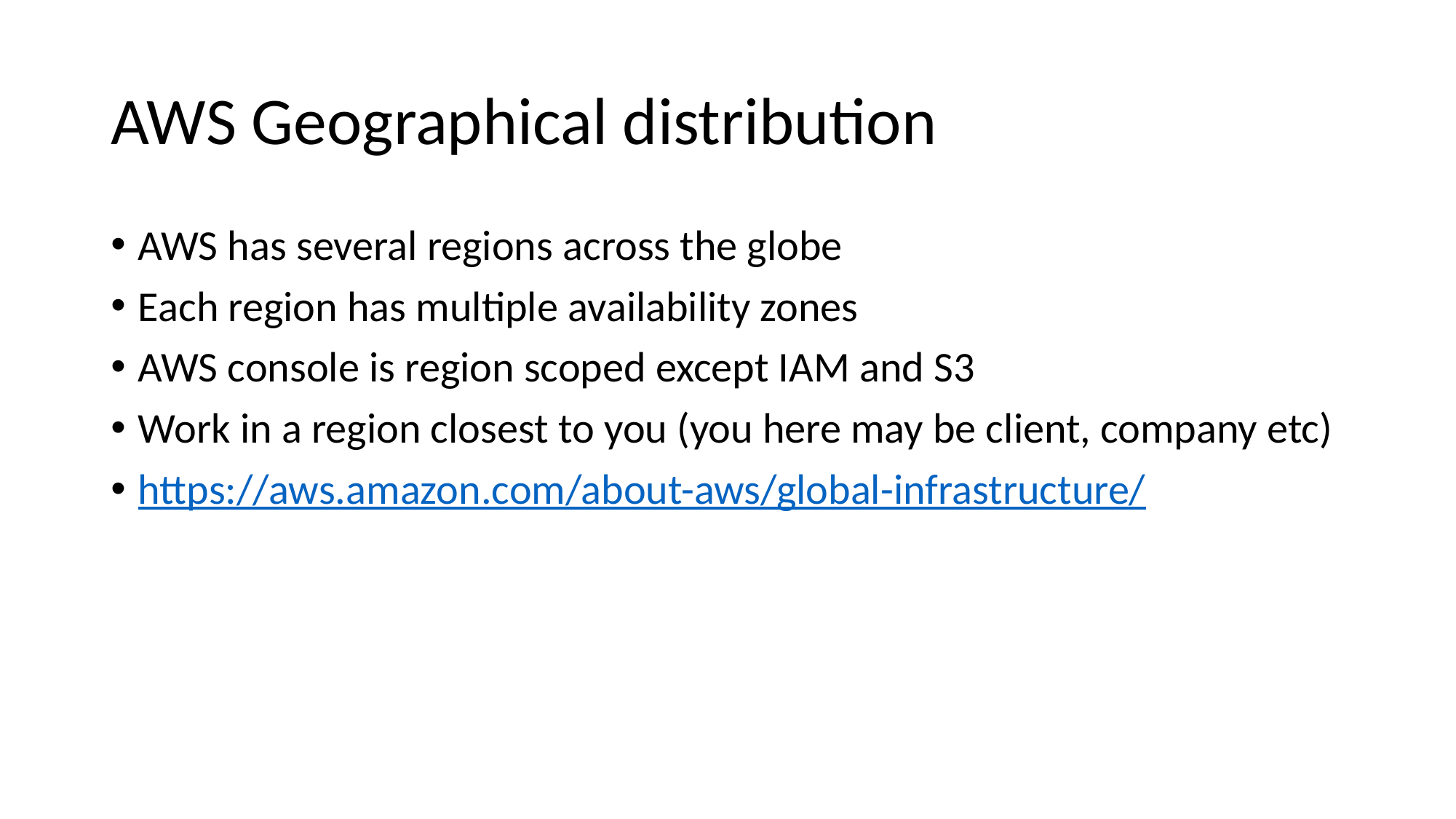

# AWS Geographical distribution
AWS has several regions across the globe
Each region has multiple availability zones
AWS console is region scoped except IAM and S3
Work in a region closest to you (you here may be client, company etc)
https://aws.amazon.com/about-aws/global-infrastructure/